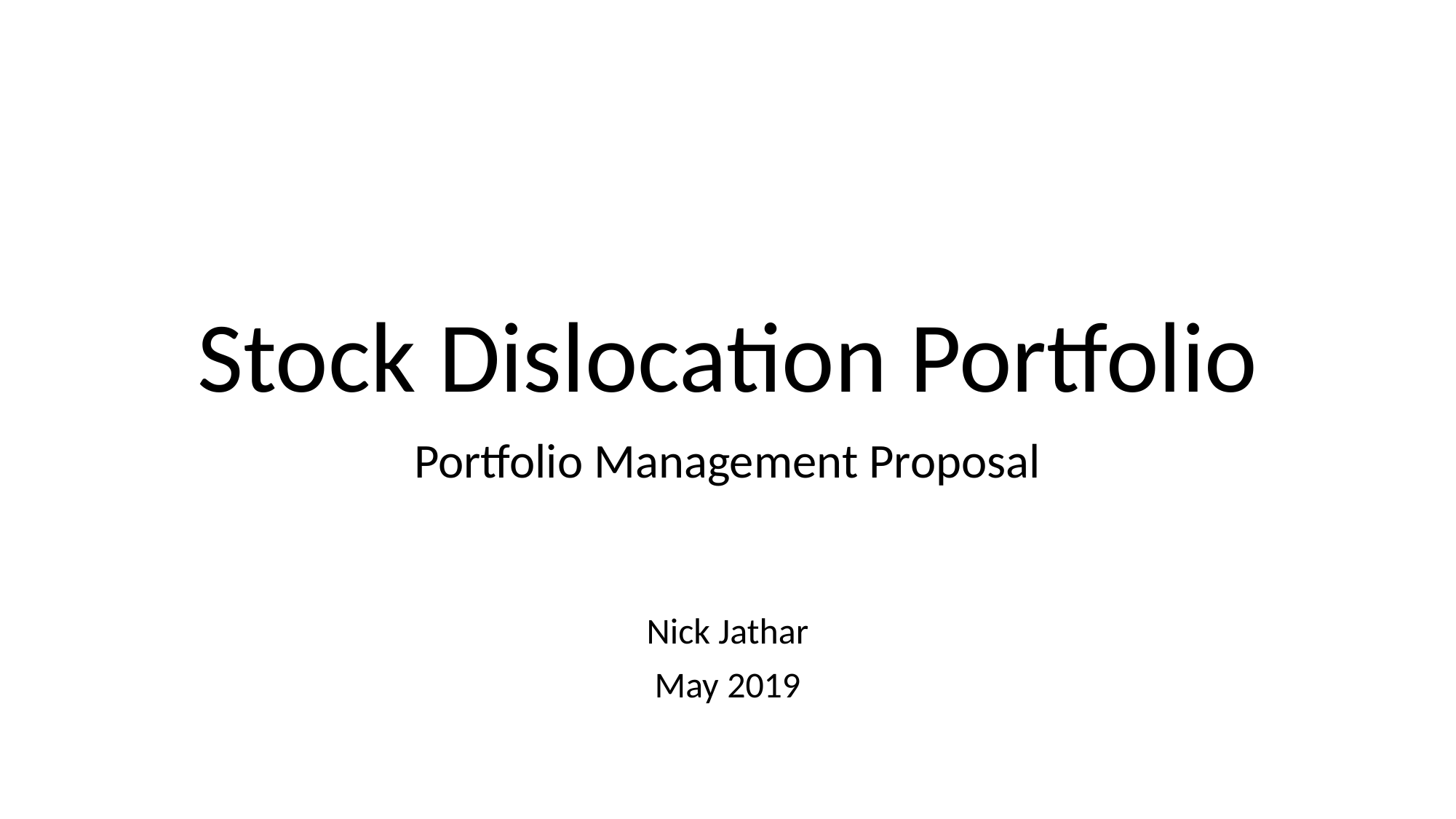

# Stock Dislocation Portfolio
Portfolio Management Proposal

Nick Jathar
May 2019